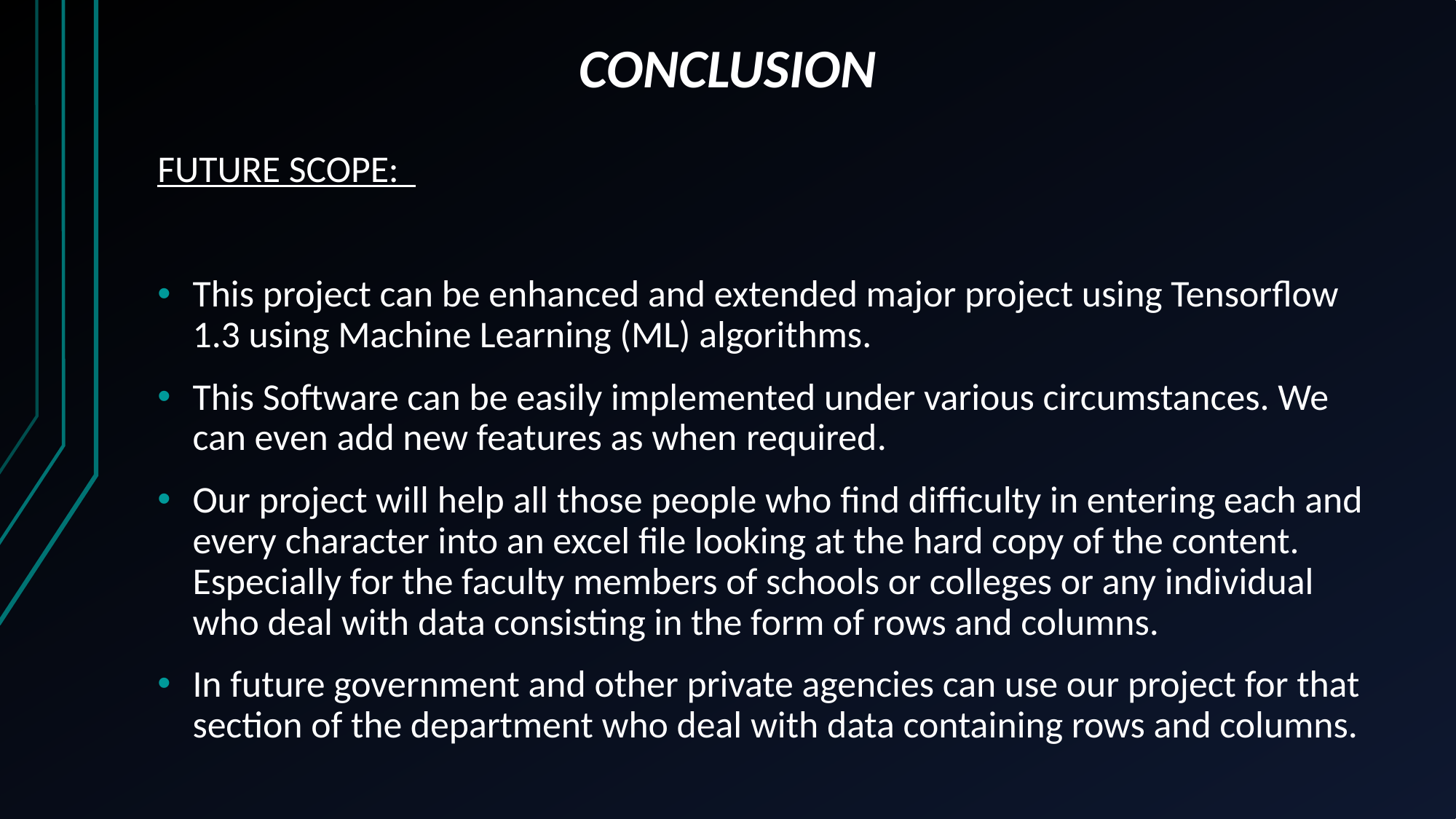

# CONCLUSION
FUTURE SCOPE:

This project can be enhanced and extended major project using Tensorflow 1.3 using Machine Learning (ML) algorithms.
This Software can be easily implemented under various circumstances. We can even add new features as when required.
Our project will help all those people who find difficulty in entering each and every character into an excel file looking at the hard copy of the content. Especially for the faculty members of schools or colleges or any individual who deal with data consisting in the form of rows and columns.
In future government and other private agencies can use our project for that section of the department who deal with data containing rows and columns.